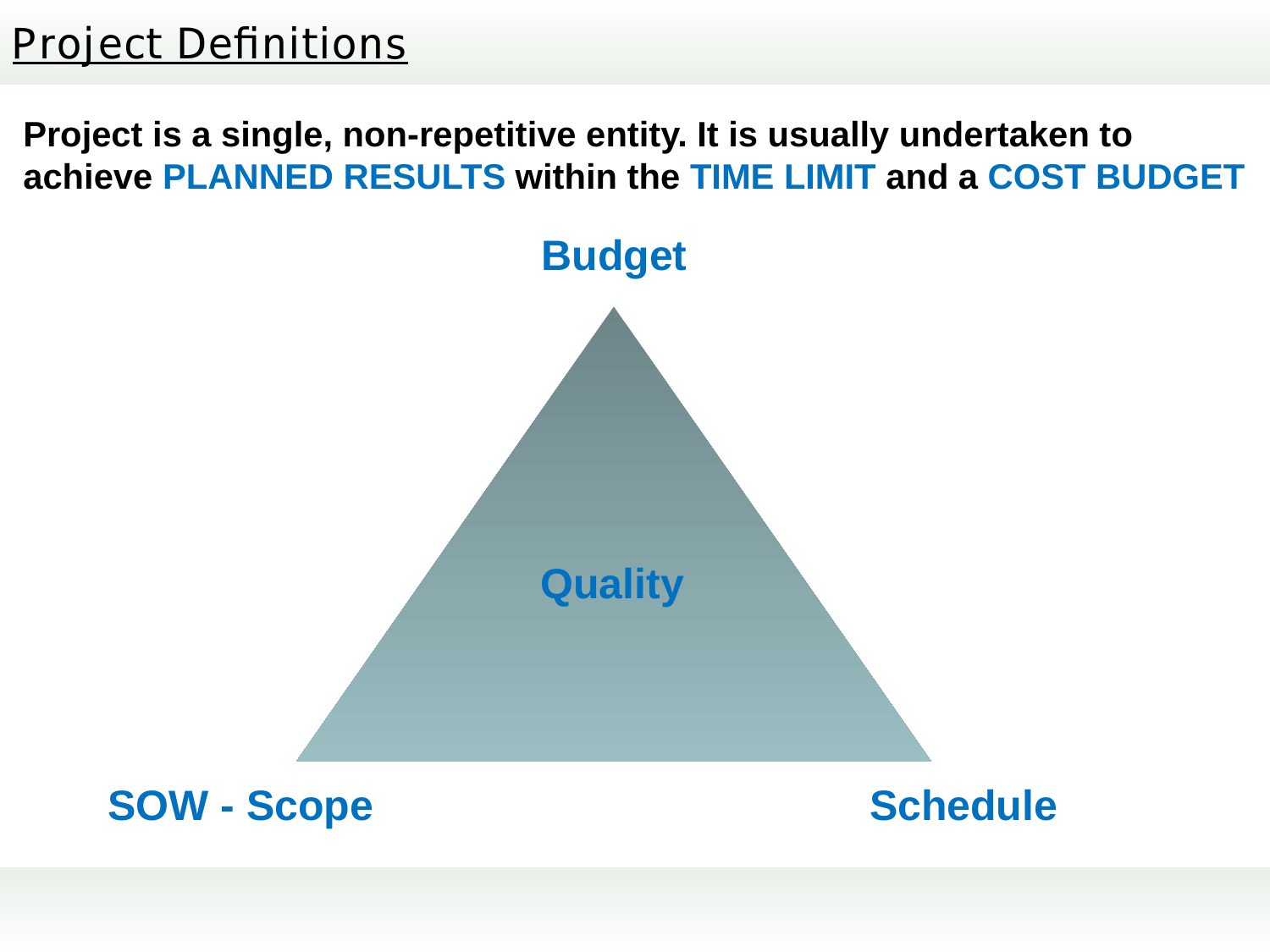

Project Definitions
Project is a single, non-repetitive entity. It is usually undertaken to achieve PLANNED RESULTS within the TIME LIMIT and a COST BUDGET
Budget

Quality
SOW - Scope
Schedule